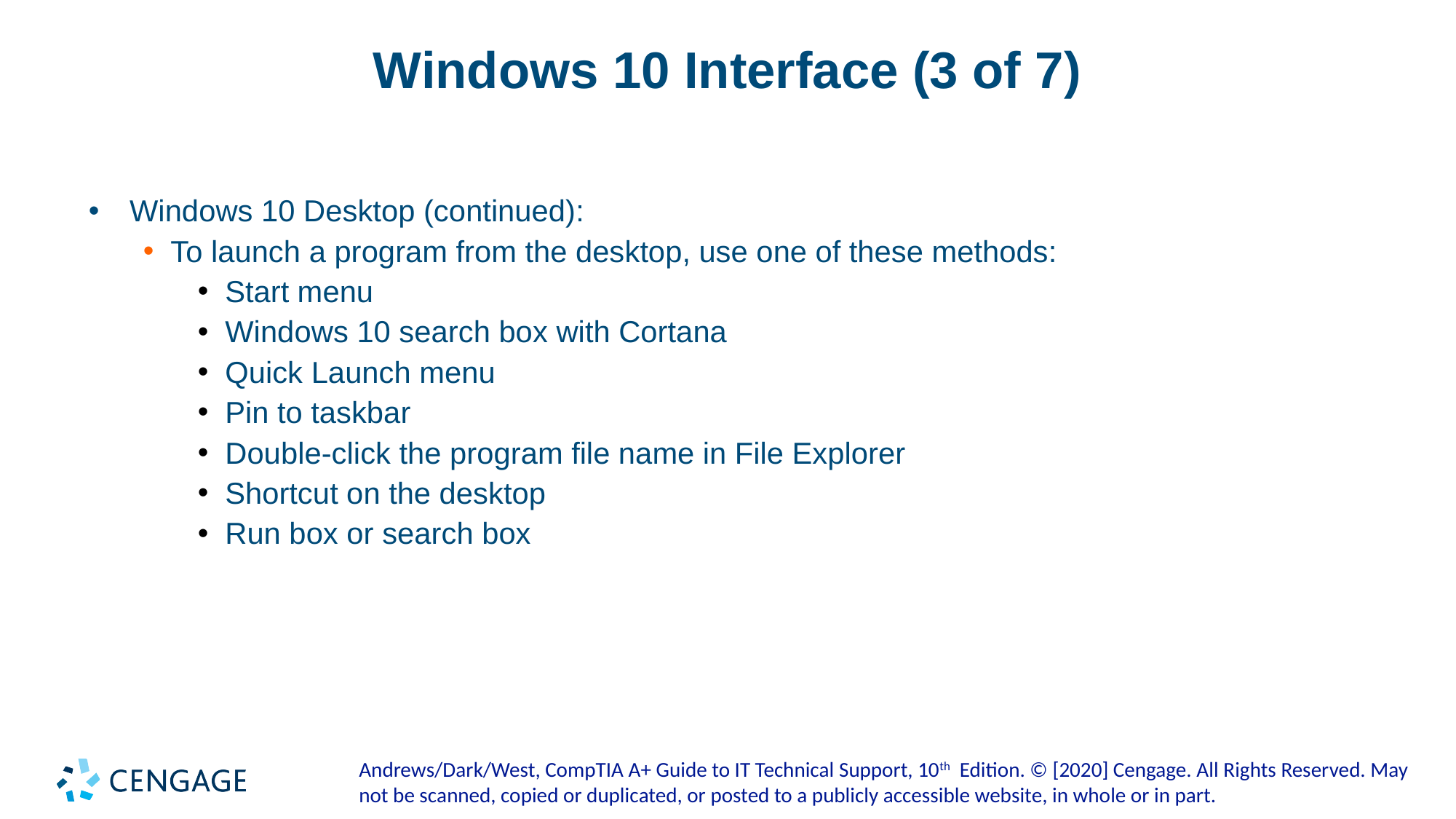

# Windows 10 Interface (3 of 7)
Windows 10 Desktop (continued):
To launch a program from the desktop, use one of these methods:
Start menu
Windows 10 search box with Cortana
Quick Launch menu
Pin to taskbar
Double-click the program file name in File Explorer
Shortcut on the desktop
Run box or search box